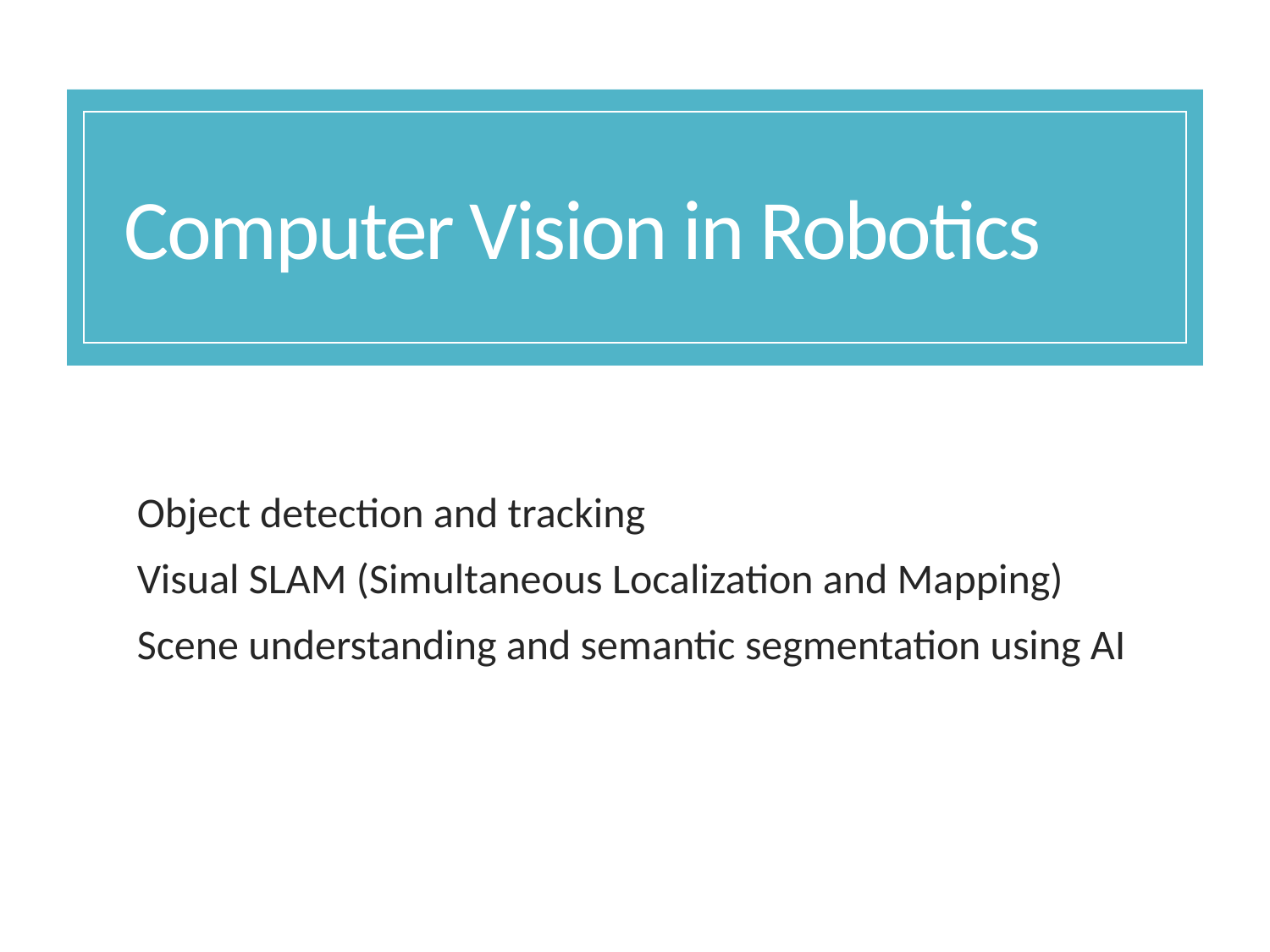

# Computer Vision in Robotics

Object detection and tracking
Visual SLAM (Simultaneous Localization and Mapping)
Scene understanding and semantic segmentation using AI